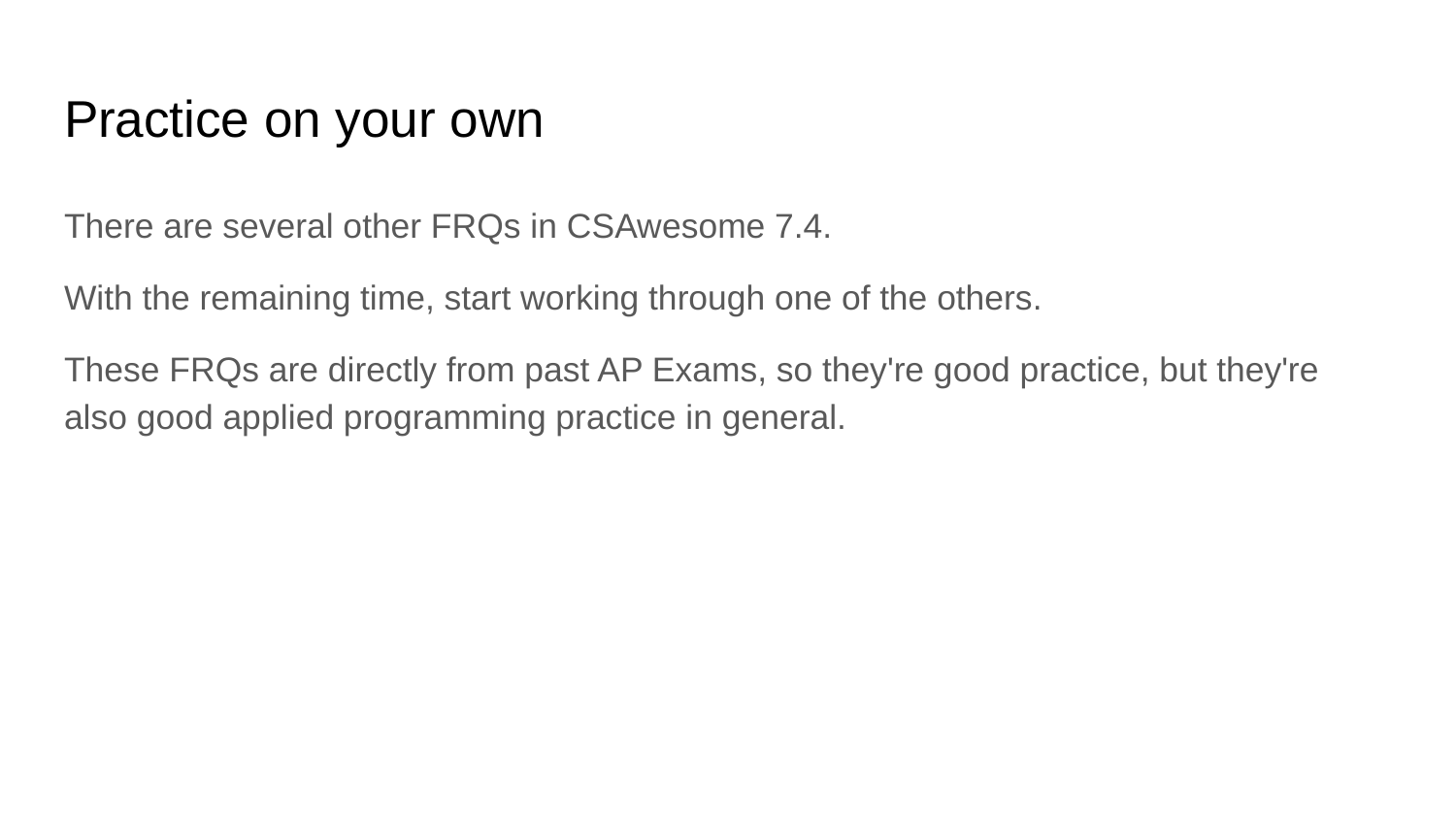

# Practice on your own
There are several other FRQs in CSAwesome 7.4.
With the remaining time, start working through one of the others.
These FRQs are directly from past AP Exams, so they're good practice, but they're also good applied programming practice in general.